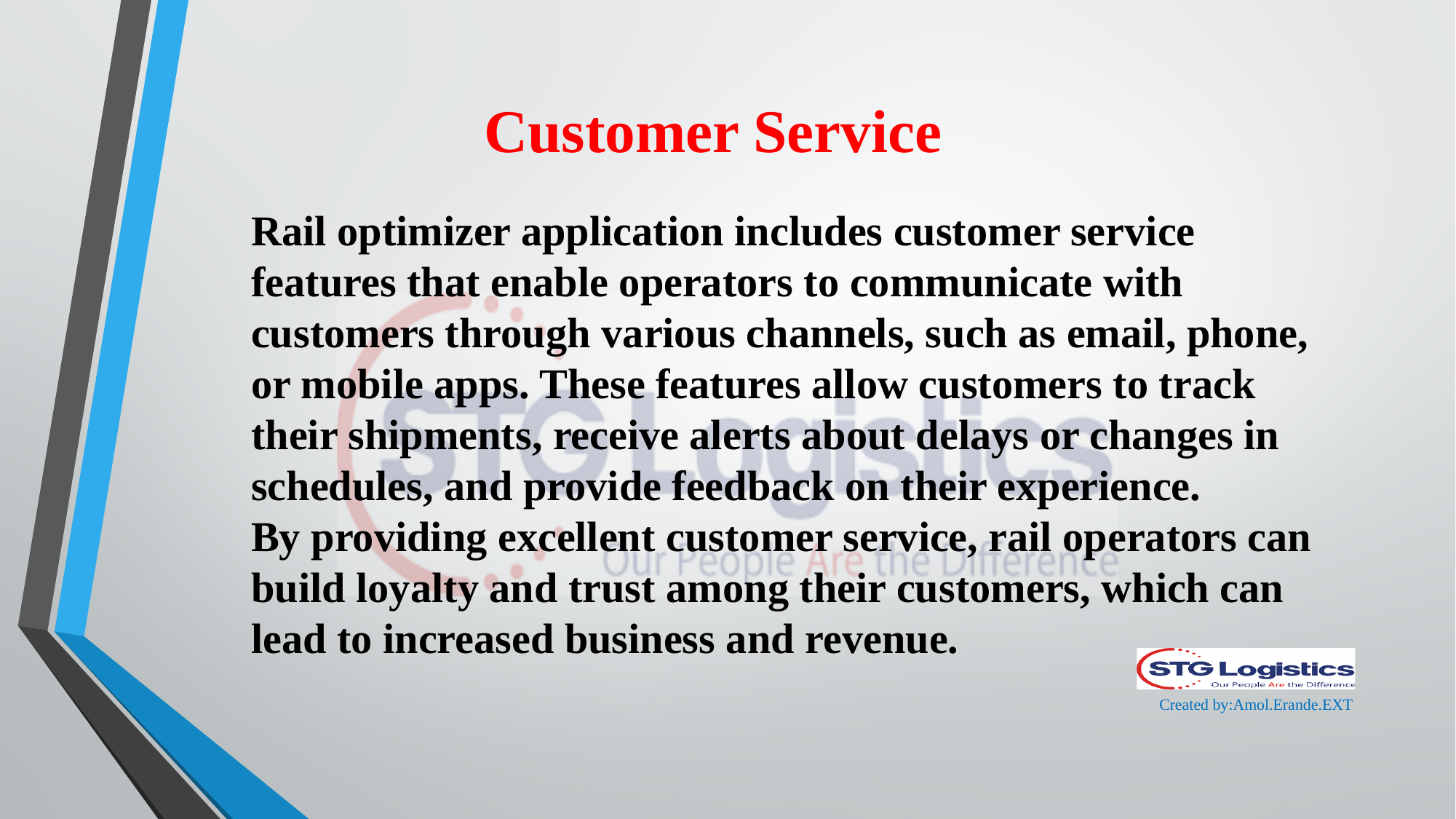

# Customer Service

Rail optimizer application includes customer service features that enable operators to communicate with customers through various channels, such as email, phone, or mobile apps. These features allow customers to track their shipments, receive alerts about delays or changes in schedules, and provide feedback on their experience.
By providing excellent customer service, rail operators can build loyalty and trust among their customers, which can lead to increased business and revenue.